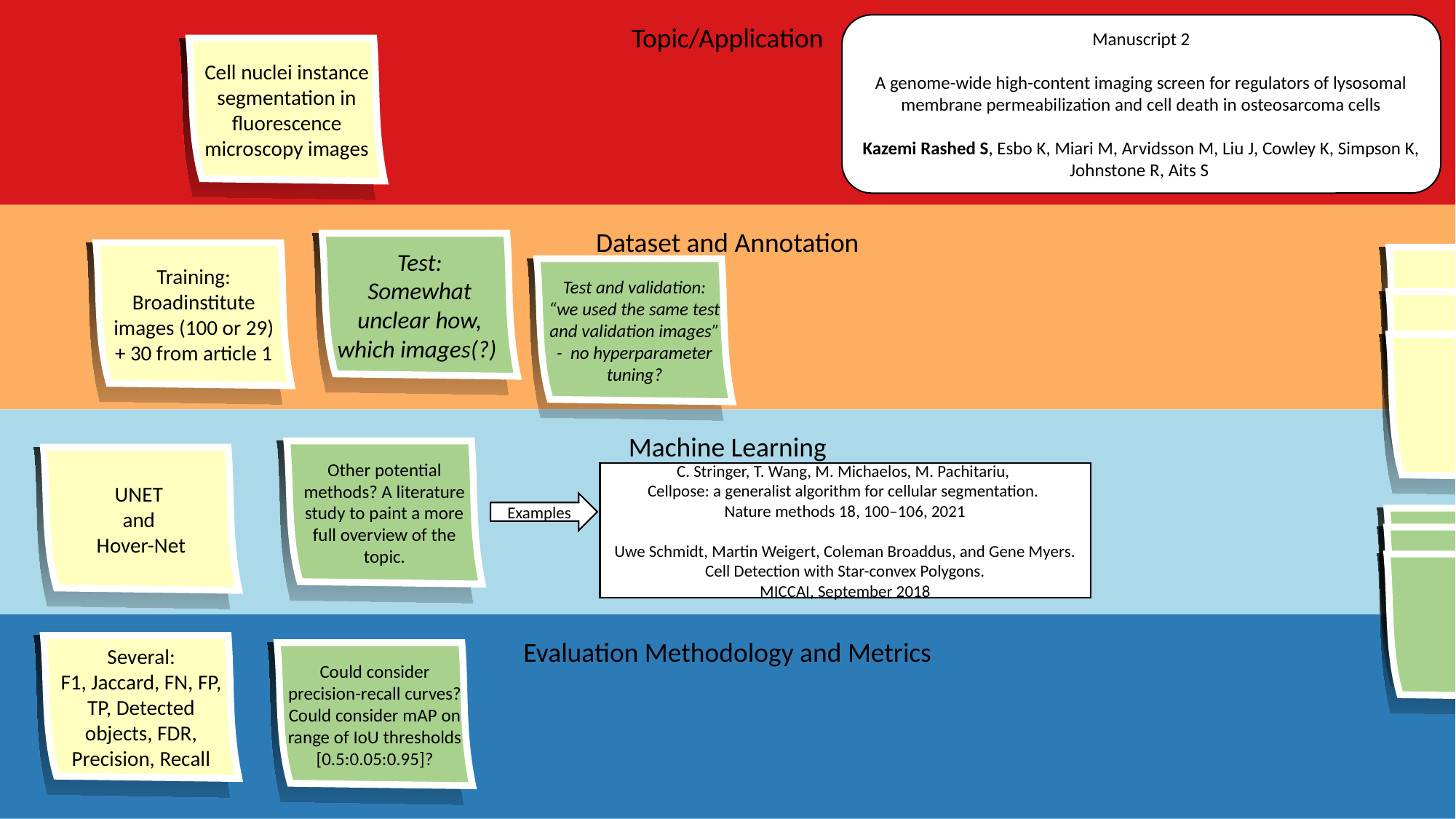

Topic/Application

Manuscript 2

A genome-wide high-content imaging screen for regulators of lysosomal membrane permeabilization and cell death in osteosarcoma cells

Kazemi Rashed S, Esbo K, Miari M, Arvidsson M, Liu J, Cowley K, Simpson K, Johnstone R, Aits S

Cell nuclei instance segmentation in ﬂuorescence microscopy images
Dataset and Annotation

Test:
Somewhat unclear how, which images(?)

Training:
Broadinstitute images (100 or 29) + 30 from article 1

Test and validation:
“we used the same test and validation images” -  no hyperparameter tuning?

Machine Learning

Other potential methods? A literature study to paint a more full overview of the topic.

UNET
and
Hover-Net
C. Stringer, T. Wang, M. Michaelos, M. Pachitariu,
Cellpose: a generalist algorithm for cellular segmentation.
Nature methods 18, 100–106, 2021

Uwe Schmidt, Martin Weigert, Coleman Broaddus, and Gene Myers.
Cell Detection with Star-convex Polygons.
MICCAI, September 2018
Examples

Evaluation Methodology and Metrics

Several:
F1, Jaccard, FN, FP, TP, Detected objects, FDR, Precision, Recall

Could consider precision-recall curves?
Could consider mAP on range of IoU thresholds [0.5:0.05:0.95]?